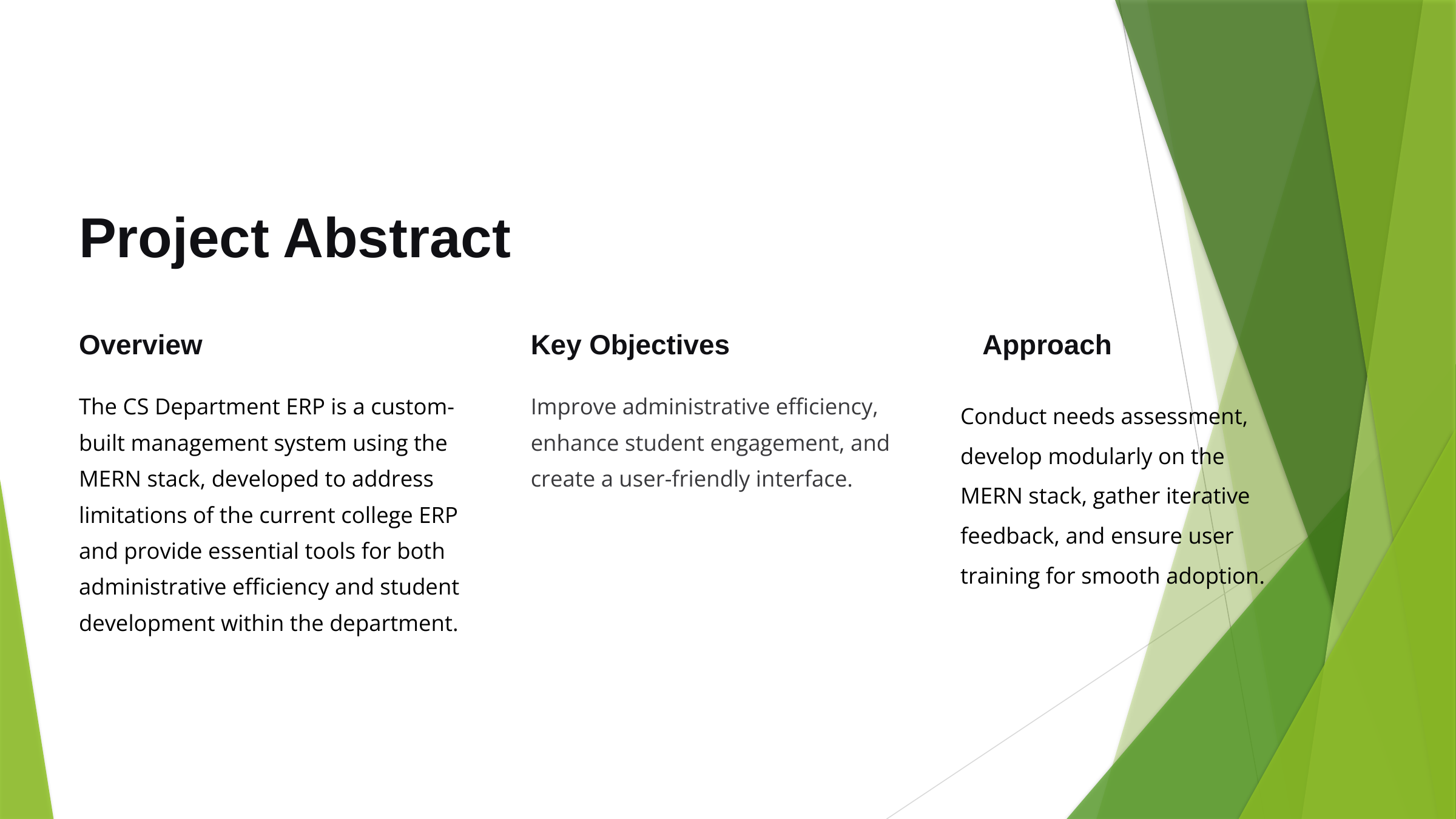

Project Abstract
Overview
Key Objectives
Approach
The CS Department ERP is a custom-built management system using the MERN stack, developed to address limitations of the current college ERP and provide essential tools for both administrative efficiency and student development within the department.
Improve administrative efficiency, enhance student engagement, and create a user-friendly interface.
Conduct needs assessment, develop modularly on the MERN stack, gather iterative feedback, and ensure user training for smooth adoption.